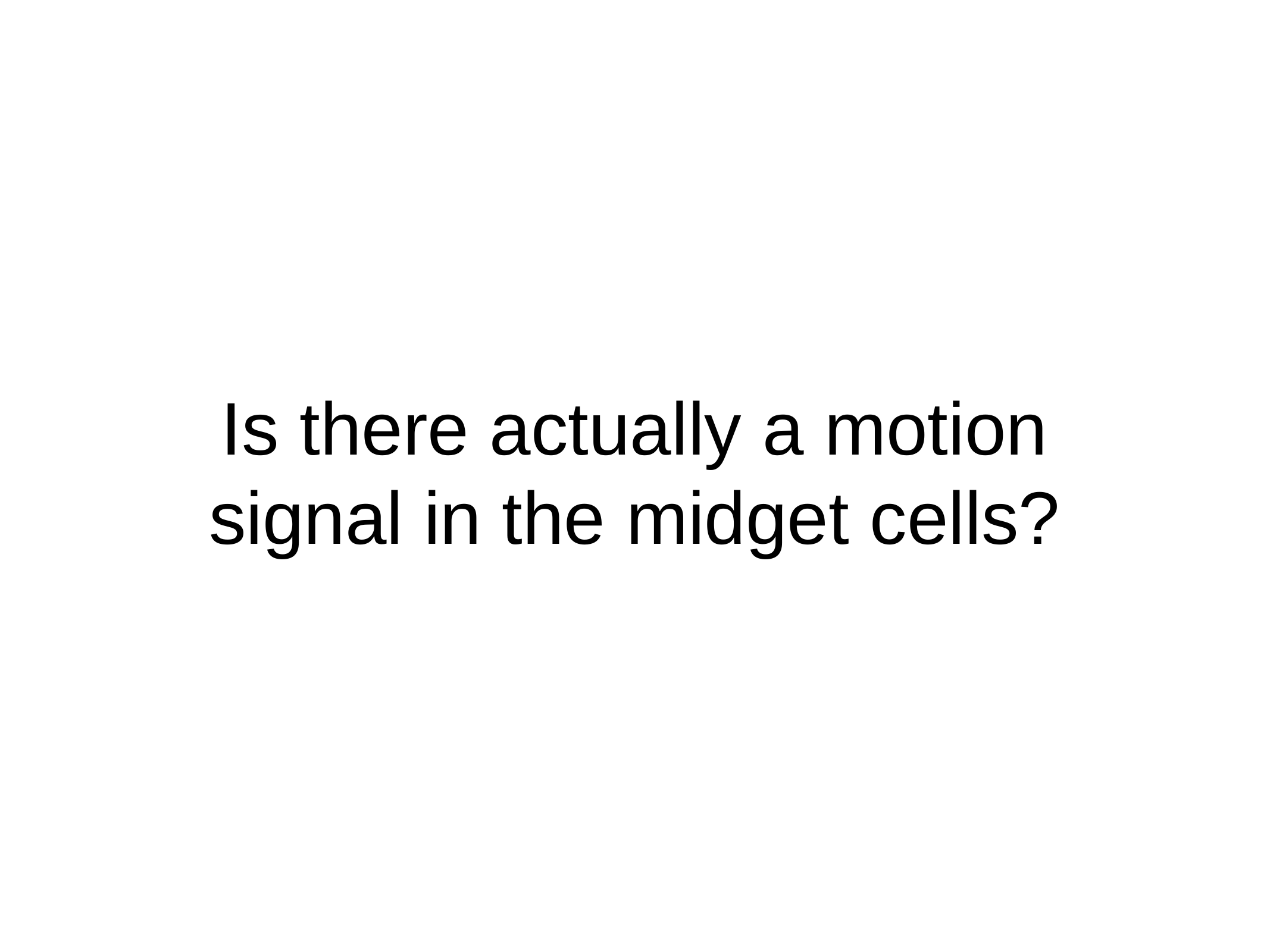

# Is there actually a motion signal in the midget cells?